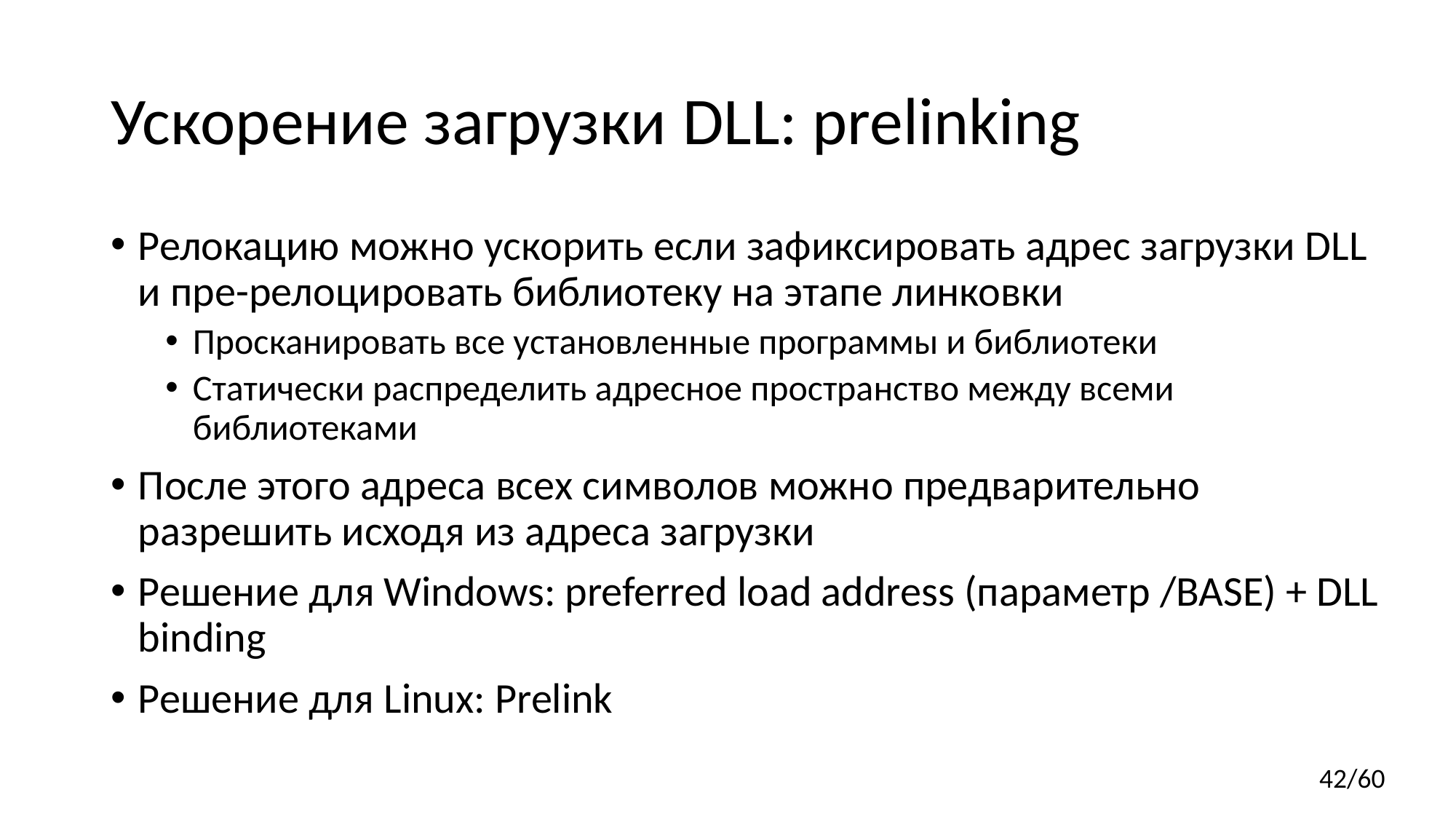

# Ускорение загрузки DLL: prelinking
Релокацию можно ускорить если зафиксировать адрес загрузки DLL и пре-релоцировать библиотеку на этапе линковки
Просканировать все установленные программы и библиотеки
Статически распределить адресное пространство между всеми библиотеками
После этого адреса всех символов можно предварительно разрешить исходя из адреса загрузки
Решение для Windows: preferred load address (параметр /BASE) + DLL binding
Решение для Linux: Prelink